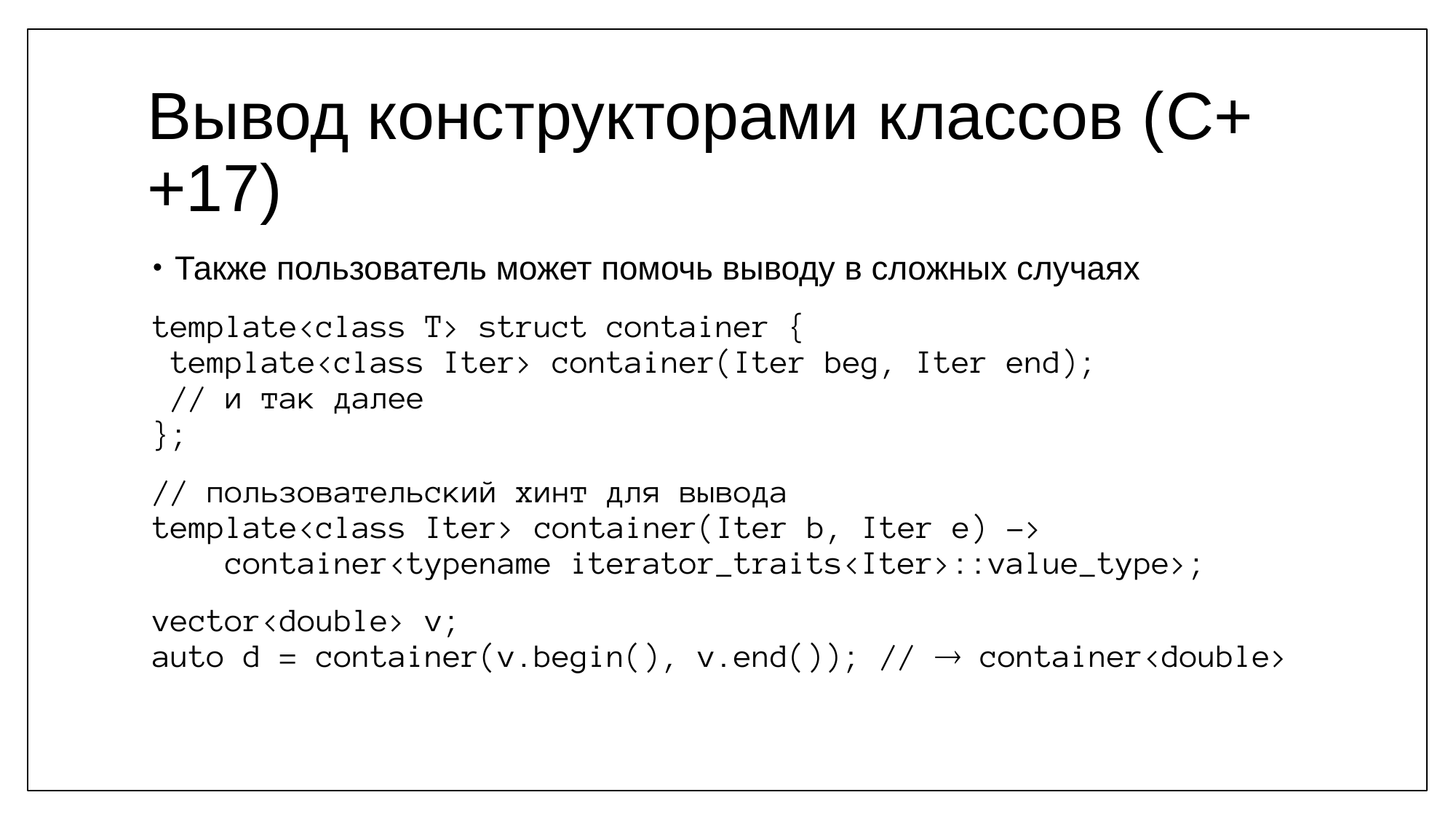

# Вывод конструкторами классов (C++17)
Также пользователь может помочь выводу в сложных случаях
template<class T> struct container {
 template<class Iter> container(Iter beg, Iter end);
 // и так далее
};
// пользовательский хинт для вывода
template<class Iter> container(Iter b, Iter e) ->
    container<typename iterator_traits<Iter>::value_type>;
vector<double> v;
auto d = container(v.begin(), v.end()); // → container<double>